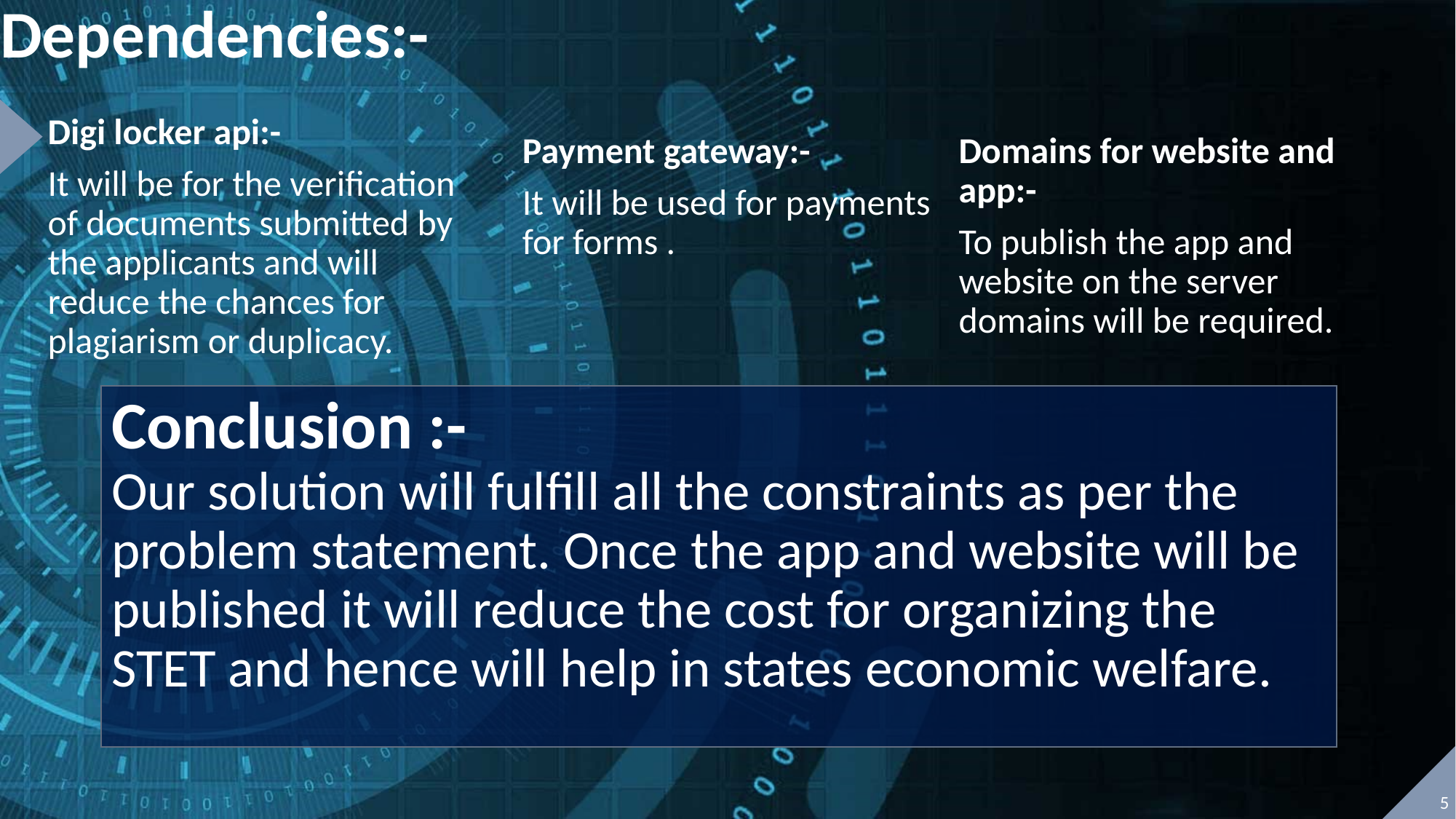

# Dependencies:-
Digi locker api:-
It will be for the verification of documents submitted by the applicants and will reduce the chances for plagiarism or duplicacy.
Payment gateway:-
It will be used for payments for forms .
Domains for website and app:-
To publish the app and website on the server domains will be required.

Conclusion :-
Our solution will fulfill all the constraints as per the problem statement. Once the app and website will be published it will reduce the cost for organizing the STET and hence will help in states economic welfare.
5